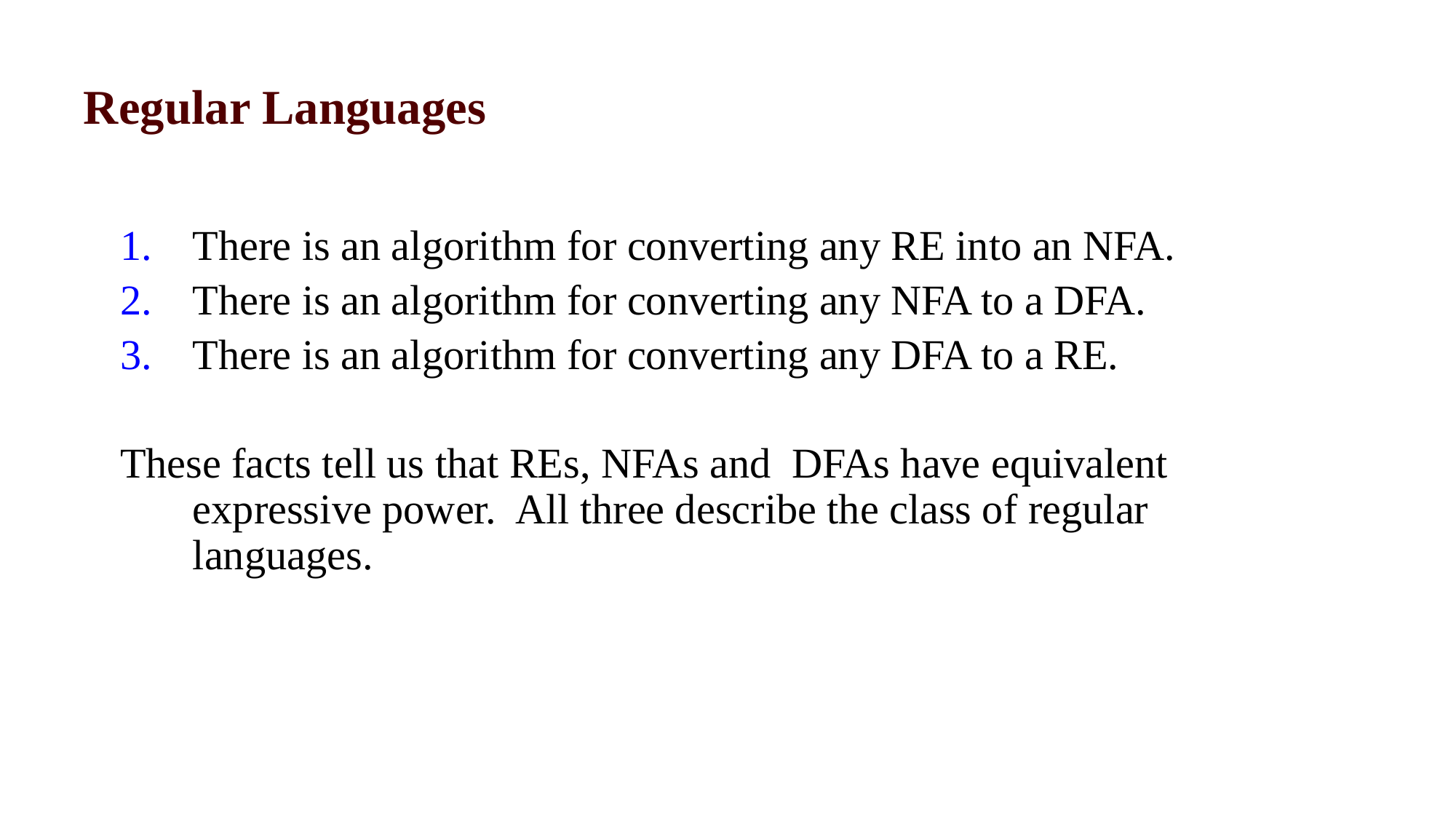

# Regular Languages
There is an algorithm for converting any RE into an NFA.
There is an algorithm for converting any NFA to a DFA.
There is an algorithm for converting any DFA to a RE.

These facts tell us that REs, NFAs and  DFAs have equivalent expressive power.  All three describe the class of regular languages.